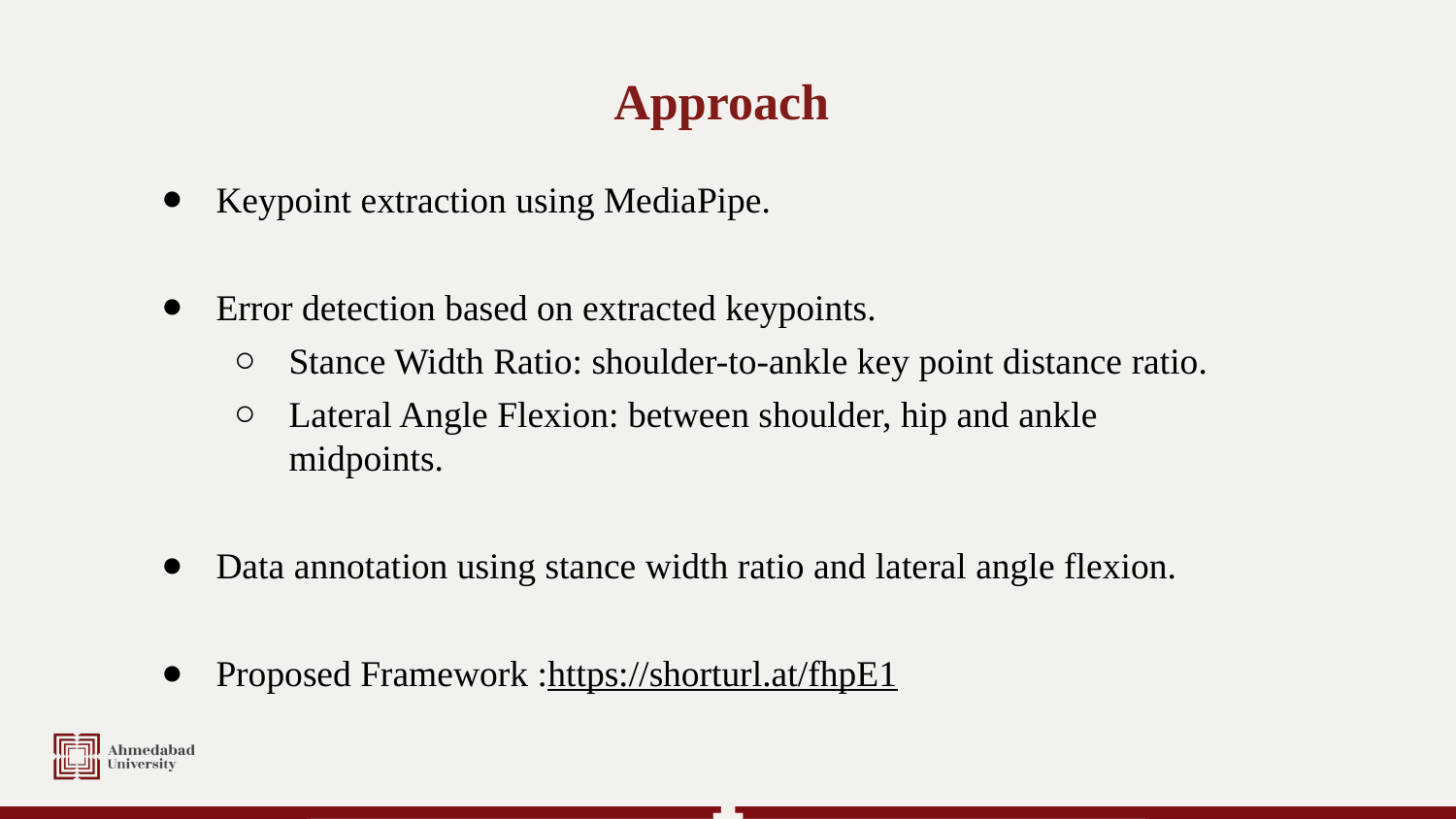

Approach
Keypoint extraction using MediaPipe.

Error detection based on extracted keypoints.
Stance Width Ratio: shoulder-to-ankle key point distance ratio.
Lateral Angle Flexion: between shoulder, hip and ankle midpoints.

Data annotation using stance width ratio and lateral angle flexion.

Proposed Framework :https://shorturl.at/fhpE1